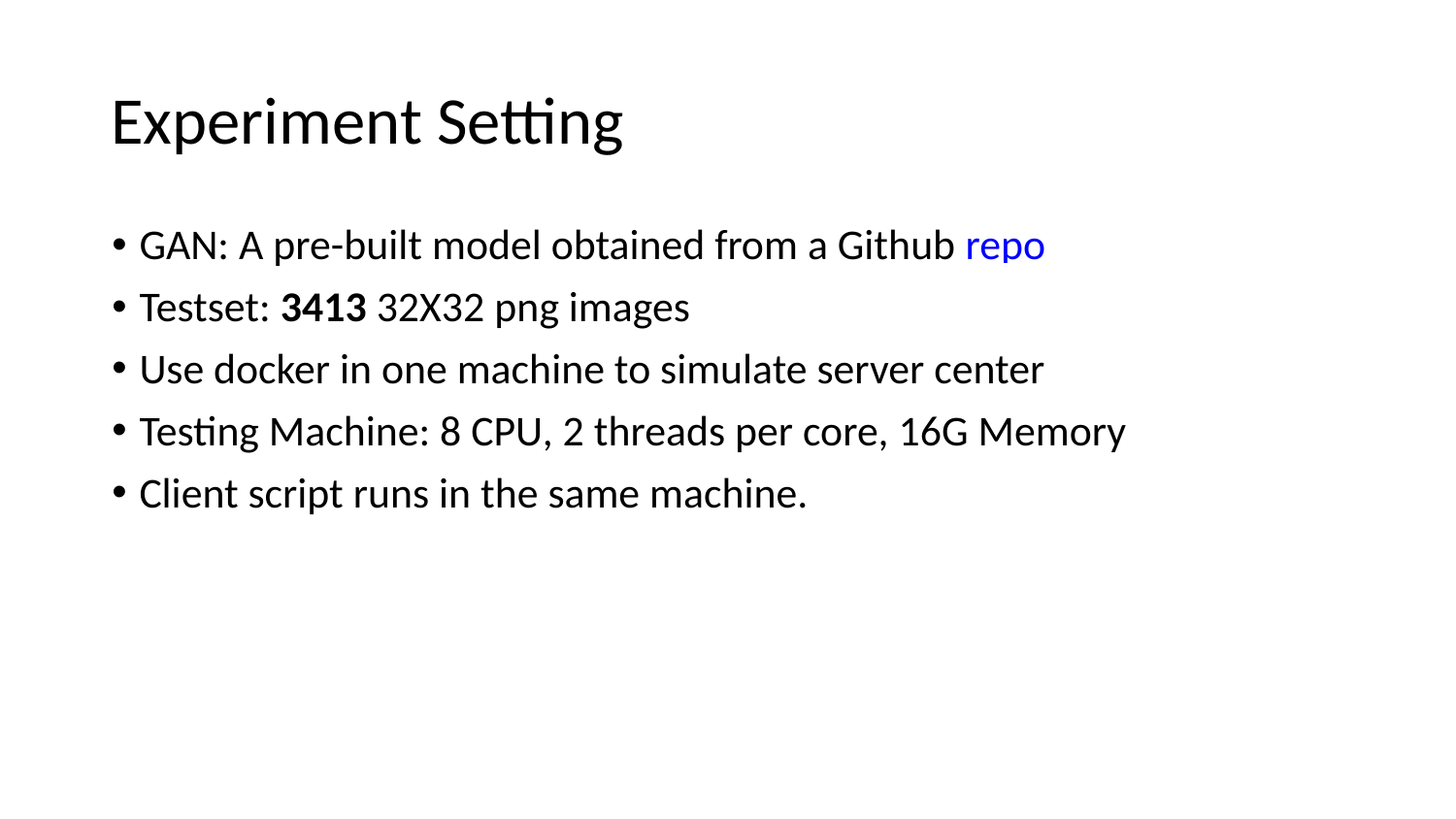

Experiment Setting
GAN: A pre-built model obtained from a Github repo
Testset: 3413 32X32 png images
Use docker in one machine to simulate server center
Testing Machine: 8 CPU, 2 threads per core, 16G Memory
Client script runs in the same machine.